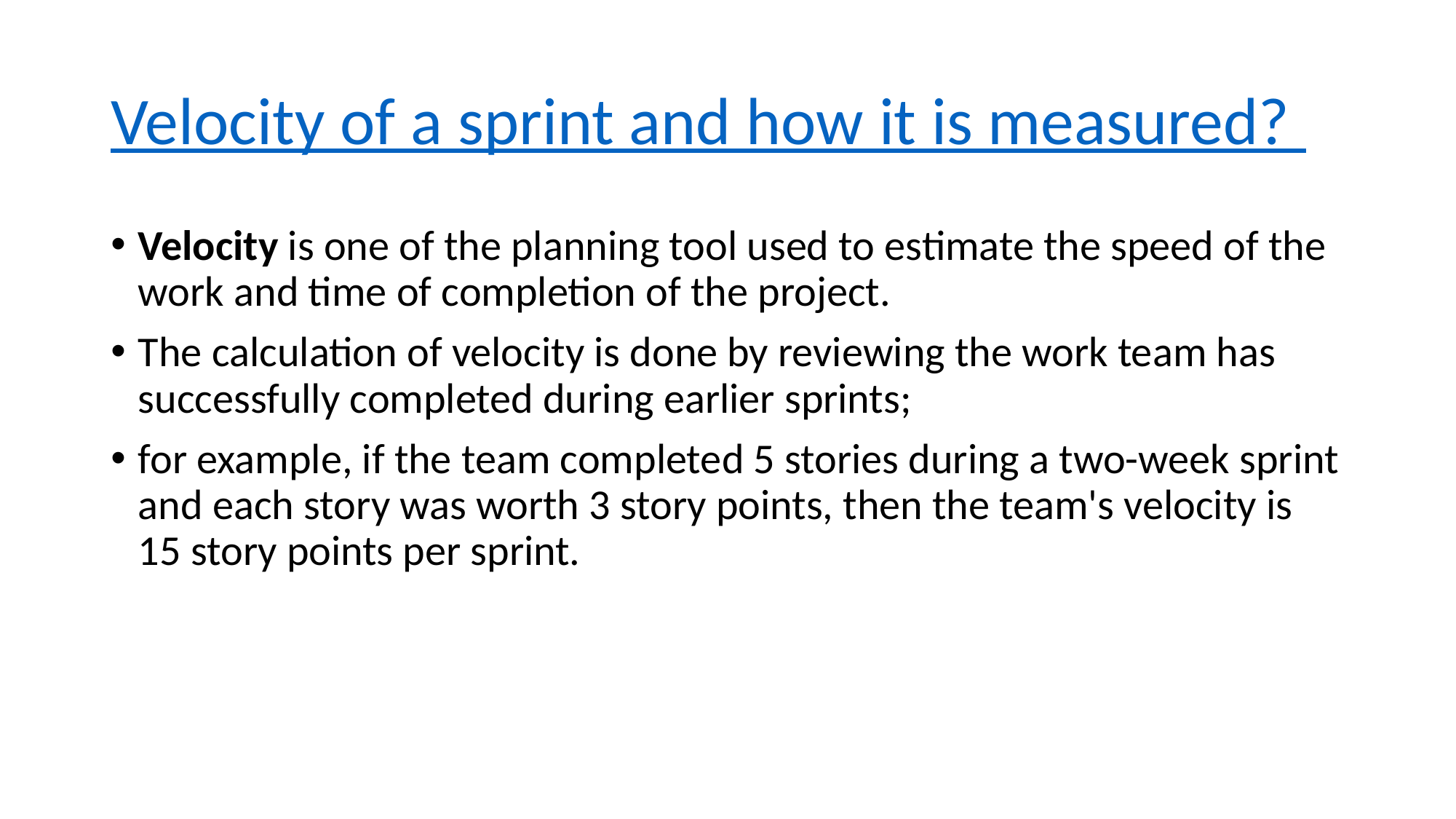

# Velocity of a sprint and how it is measured?
Velocity is one of the planning tool used to estimate the speed of the work and time of completion of the project.
The calculation of velocity is done by reviewing the work team has successfully completed during earlier sprints;
for example, if the team completed 5 stories during a two-week sprint and each story was worth 3 story points, then the team's velocity is 15 story points per sprint.